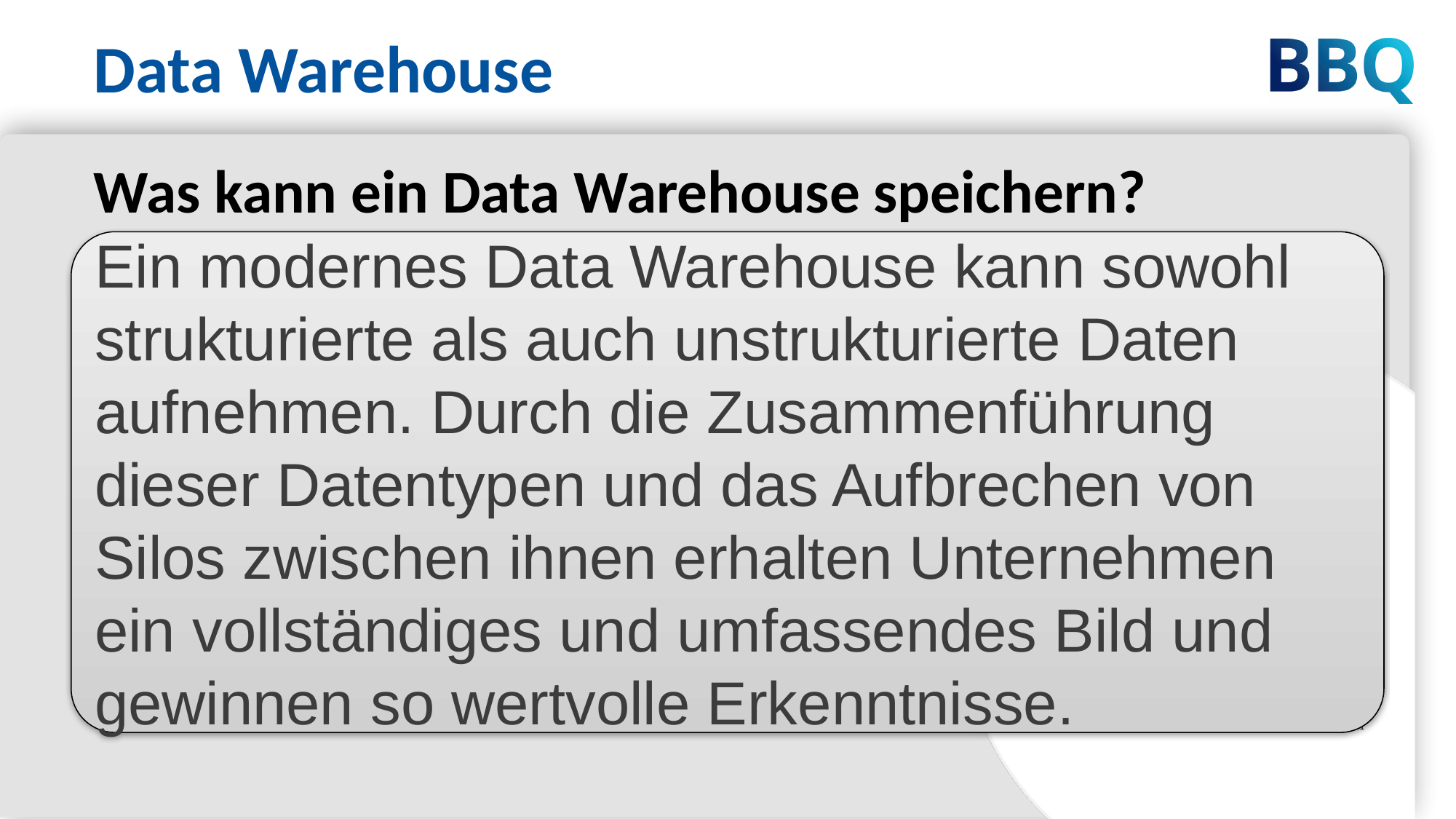

Data Warehouse
Was kann ein Data Warehouse speichern?
Ein modernes Data Warehouse kann sowohl strukturierte als auch unstrukturierte Daten aufnehmen. Durch die Zusammenführung dieser Datentypen und das Aufbrechen von Silos zwischen ihnen erhalten Unternehmen ein vollständiges und umfassendes Bild und gewinnen so wertvolle Erkenntnisse.
11